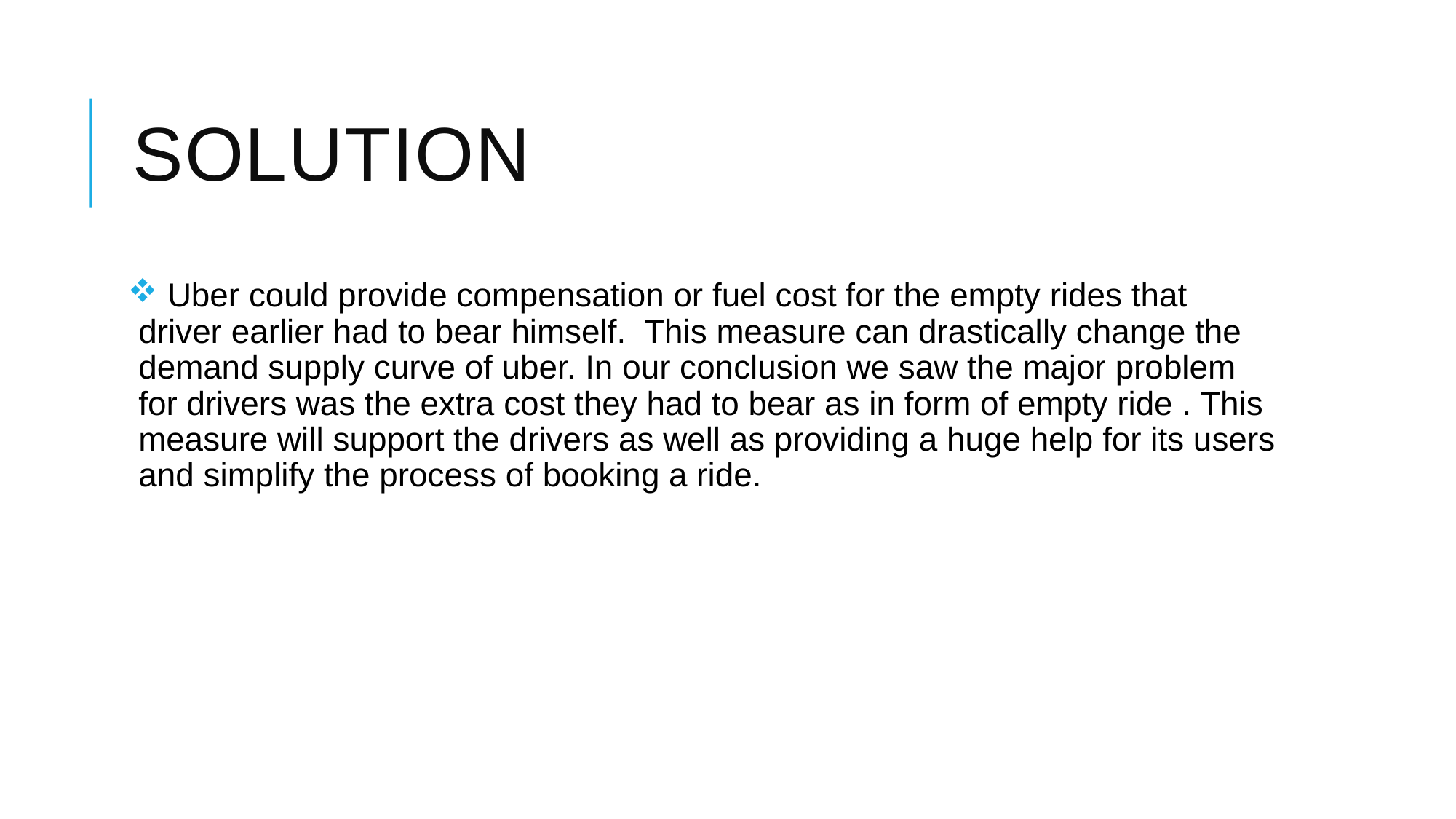

Solution
 Uber could provide compensation or fuel cost for the empty rides that driver earlier had to bear himself.  This measure can drastically change the demand supply curve of uber. In our conclusion we saw the major problem for drivers was the extra cost they had to bear as in form of empty ride . This measure will support the drivers as well as providing a huge help for its users and simplify the process of booking a ride.